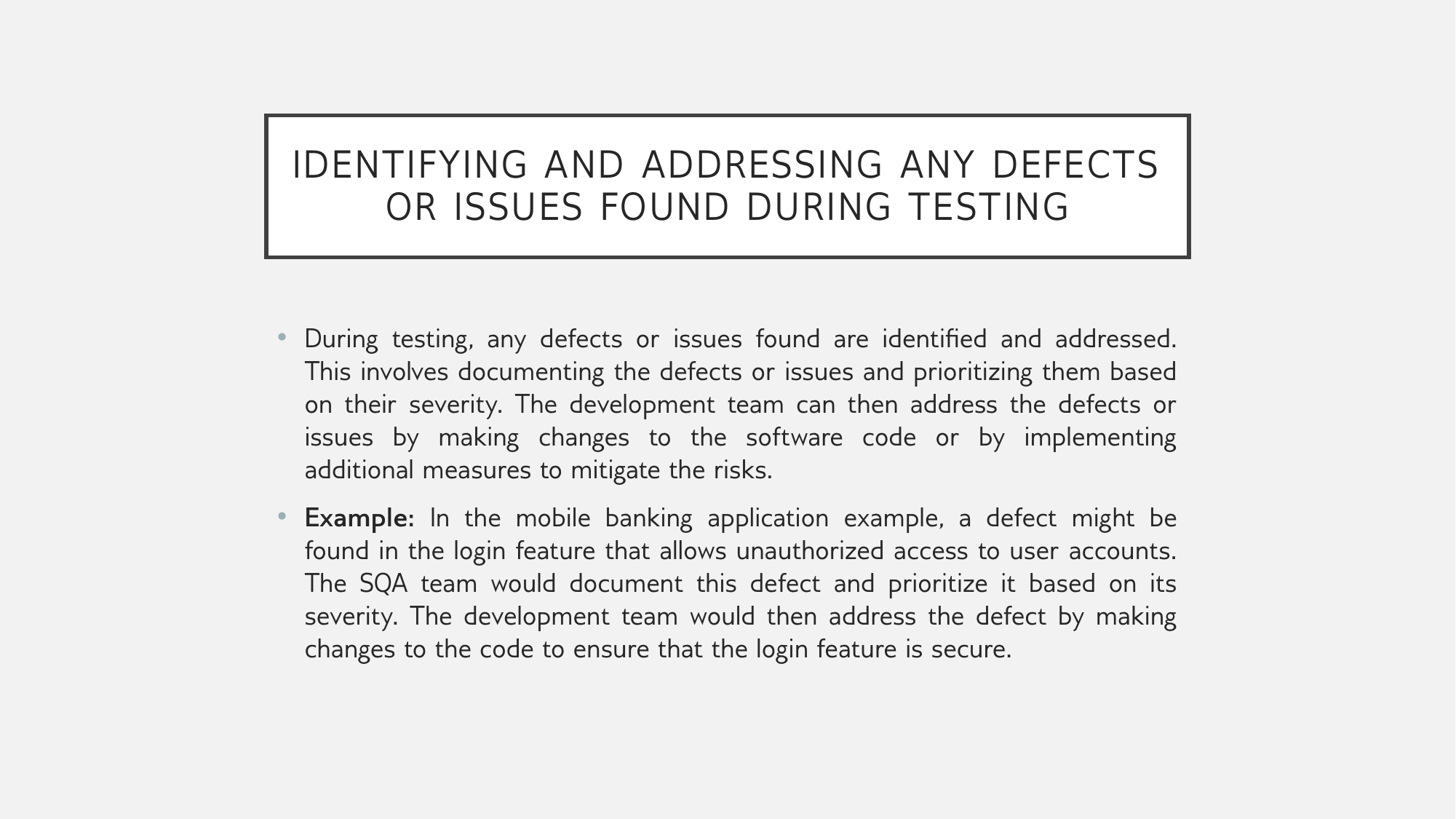

# Identifying and Addressing any Defects or Issues Found During Testing
During testing, any defects or issues found are identified and addressed. This involves documenting the defects or issues and prioritizing them based on their severity. The development team can then address the defects or issues by making changes to the software code or by implementing additional measures to mitigate the risks.
Example: In the mobile banking application example, a defect might be found in the login feature that allows unauthorized access to user accounts. The SQA team would document this defect and prioritize it based on its severity. The development team would then address the defect by making changes to the code to ensure that the login feature is secure.